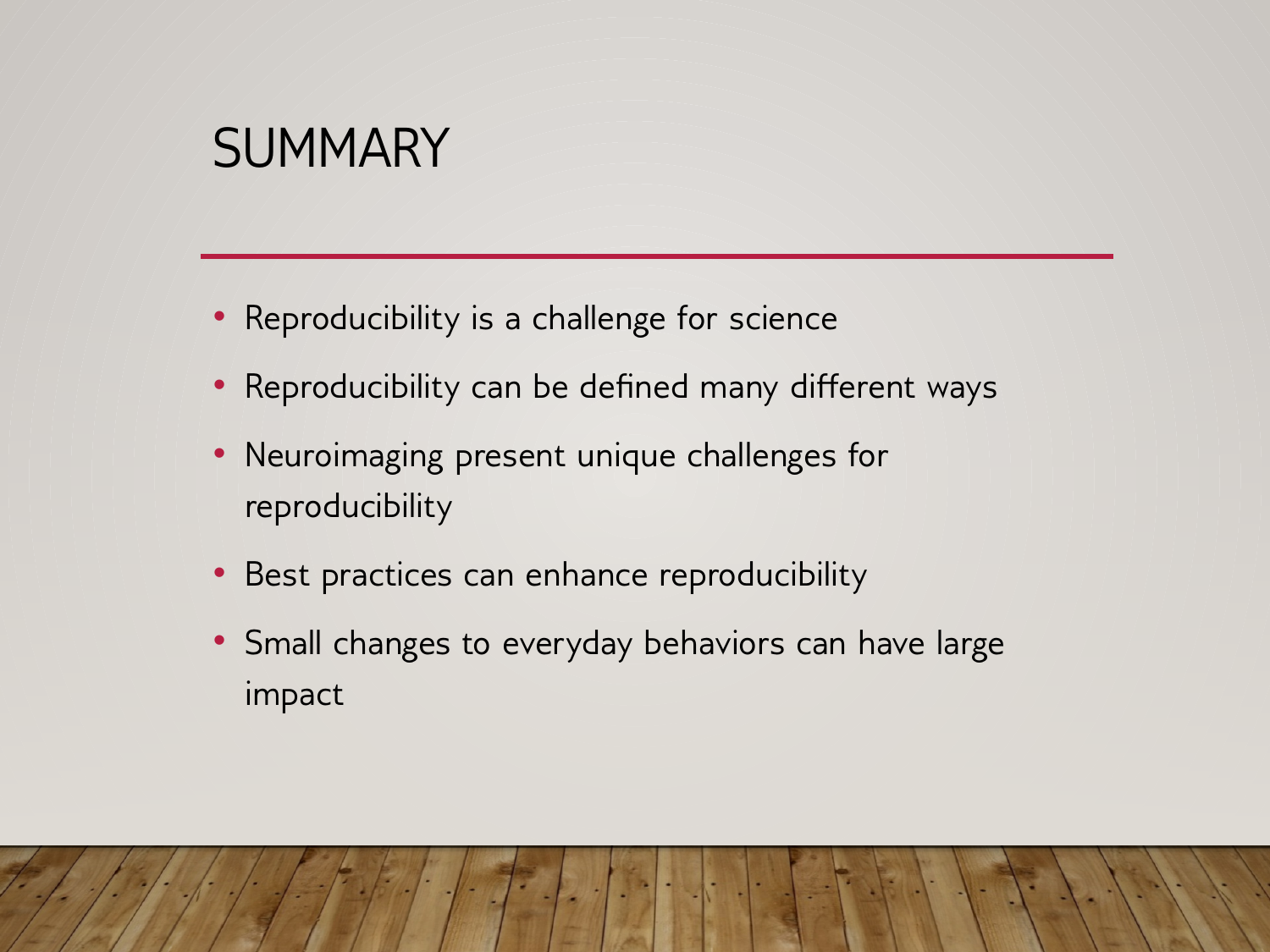

# Summary
Reproducibility is a challenge for science
Reproducibility can be defined many different ways
Neuroimaging present unique challenges for reproducibility
Best practices can enhance reproducibility
Small changes to everyday behaviors can have large impact